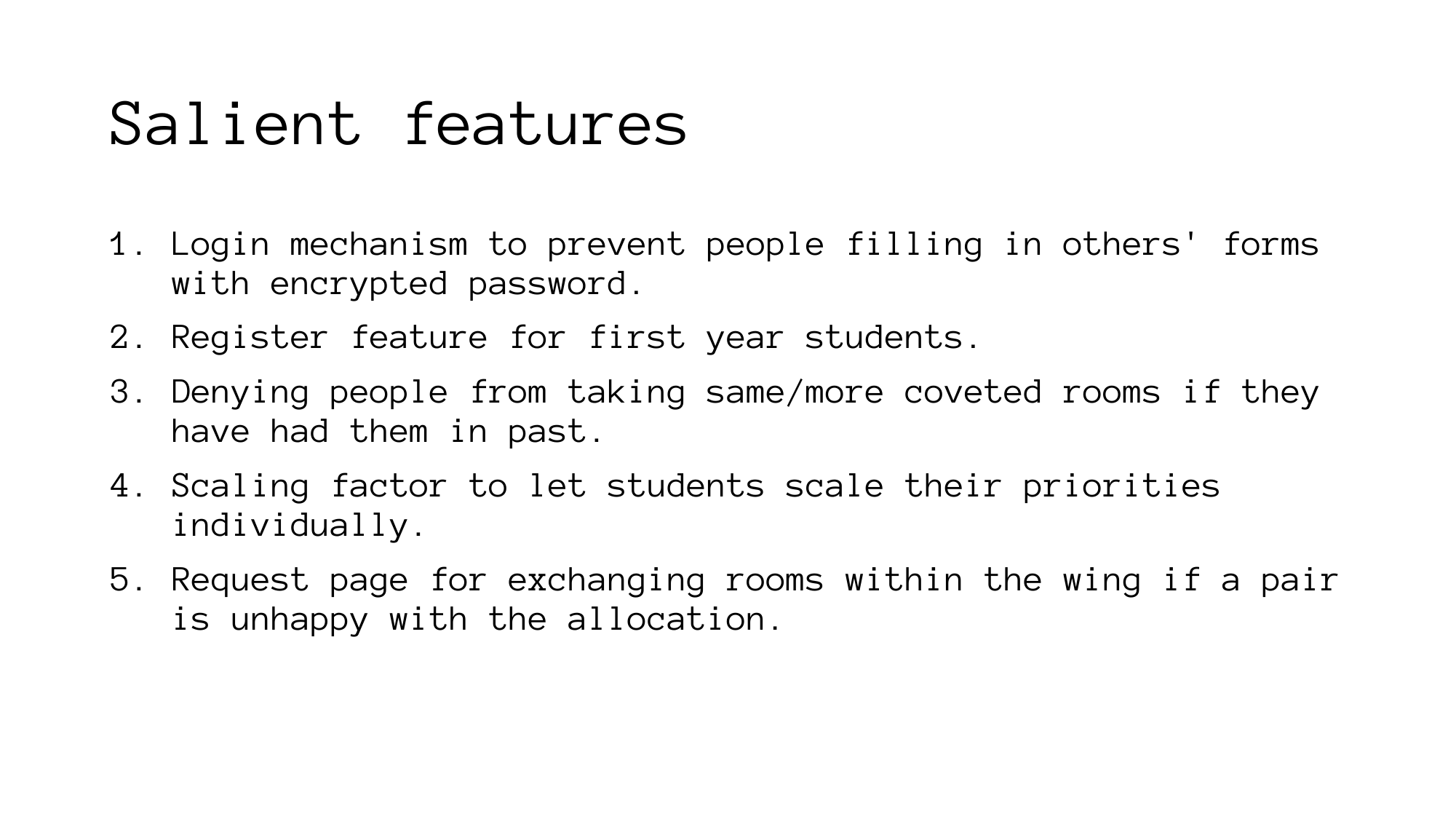

# Salient features
Login mechanism to prevent people filling in others' forms with encrypted password.
Register feature for first year students.
Denying people from taking same/more coveted rooms if they have had them in past.
Scaling factor to let students scale their priorities individually.
Request page for exchanging rooms within the wing if a pair is unhappy with the allocation.